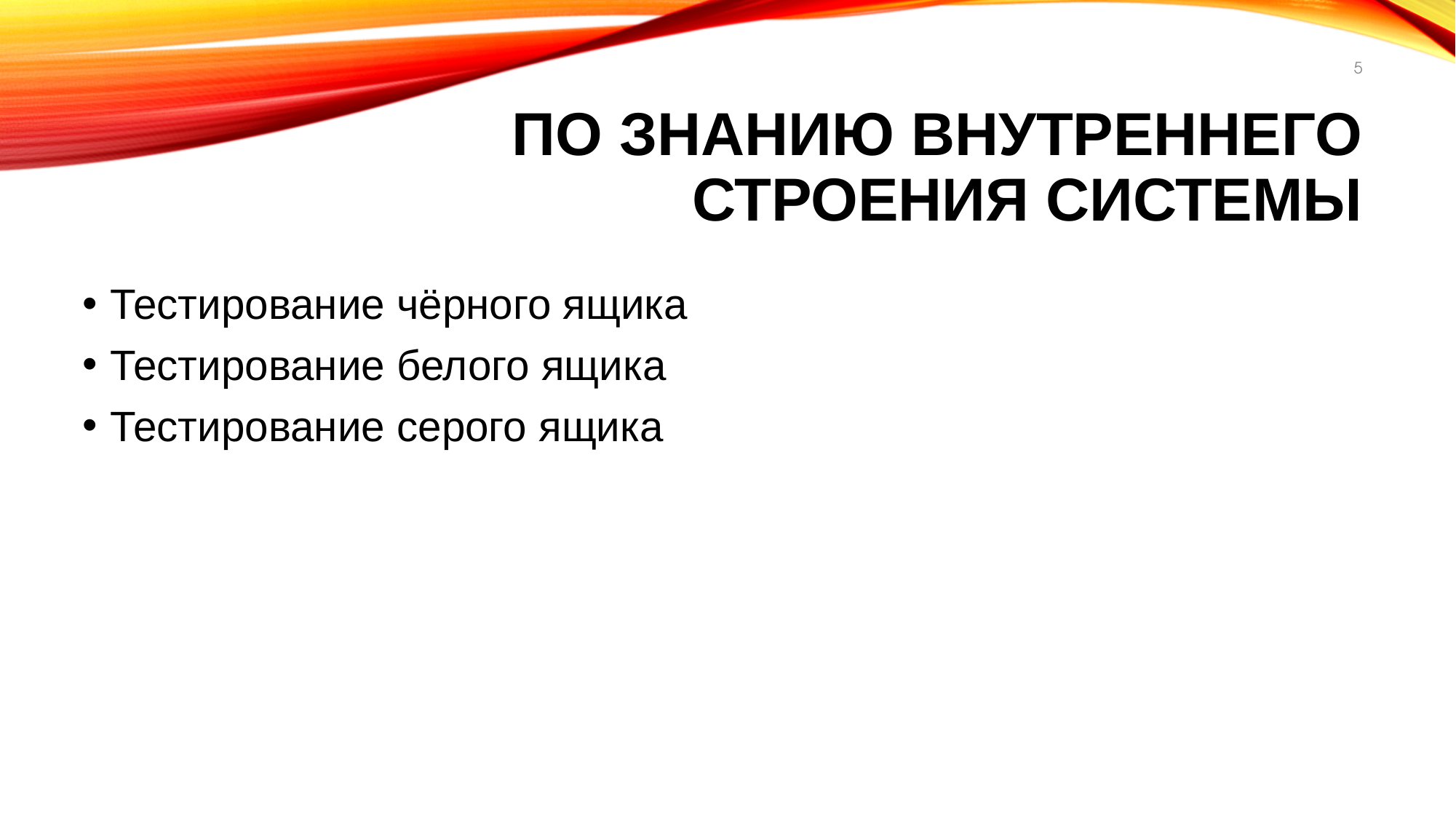

5
# По знанию внутреннего строения системы
Тестирование чёрного ящика
Тестирование белого ящика
Тестирование серого ящика